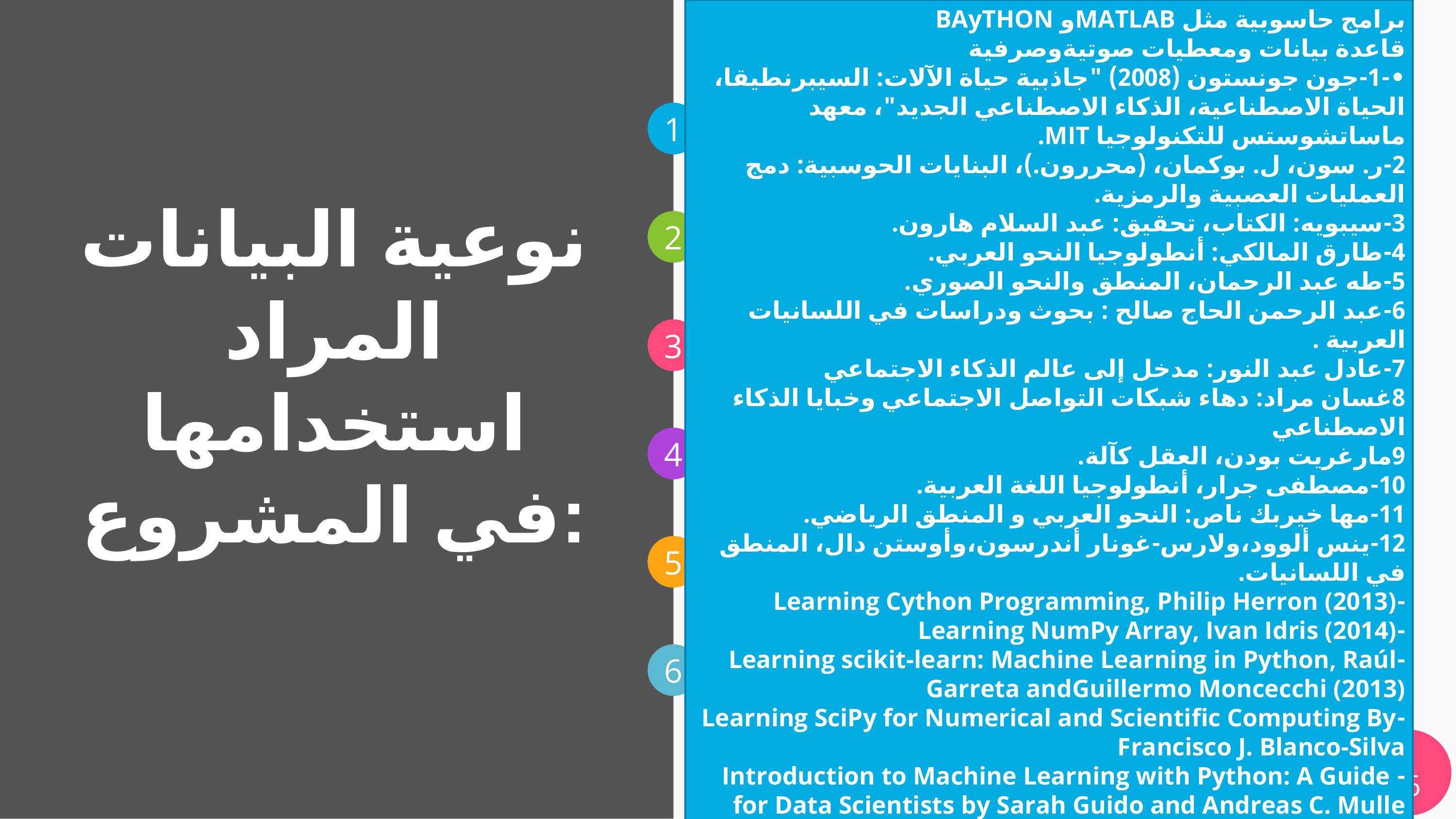

برامج حاسوبية مثل MATLABو BAyTHON
قاعدة بيانات ومعطيات صوتيةوصرفية
•	-1-جون جونستون (2008) "جاذبية حياة الآلات: السيبرنطيقا، الحياة الاصطناعية، الذكاء الاصطناعي الجديد"، معهد ماساتشوستس للتكنولوجيا MIT.
2-ر. سون، ل. بوكمان، (محررون.)، البنايات الحوسبية: دمج العمليات العصبية والرمزية.
3-سيبويه: الكتاب، تحقيق: عبد السلام هارون.
4-طارق المالكي: أنطولوجيا النحو العربي.
5-طه عبد الرحمان، المنطق والنحو الصوري.
6-عبد الرحمن الحاج صالح : بحوث ودراسات في اللسانيات العربية .
7-عادل عبد النور: مدخل إلى عالم الذكاء الاجتماعي
8غسان مراد: دهاء شبكات التواصل الاجتماعي وخبايا الذكاء الاصطناعي
9مارغريت بودن، العقل كآلة.
10-مصطفى جرار، أنطولوجيا اللغة العربية.
11-مها خيربك ناص: النحو العربي و المنطق الرياضي.
12-ينس ألوود،ولارس-غونار أندرسون،وأوستن دال، المنطق في اللسانيات.
-Learning Cython Programming, Philip Herron (2013)
-Learning NumPy Array, Ivan Idris (2014)
-Learning scikit-learn: Machine Learning in Python, Raúl Garreta andGuillermo Moncecchi (2013)
-Learning SciPy for Numerical and Scientific Computing By Francisco J. Blanco-Silva
- Introduction to Machine Learning with Python: A Guide for Data Scientists by Sarah Guido and Andreas C. Mulle
-Building Machine Learning Systems with Python, Willi Richert and Luis Pedro Coelho (2013)
# نوعية البيانات المراد استخدامها في المشروع:

6